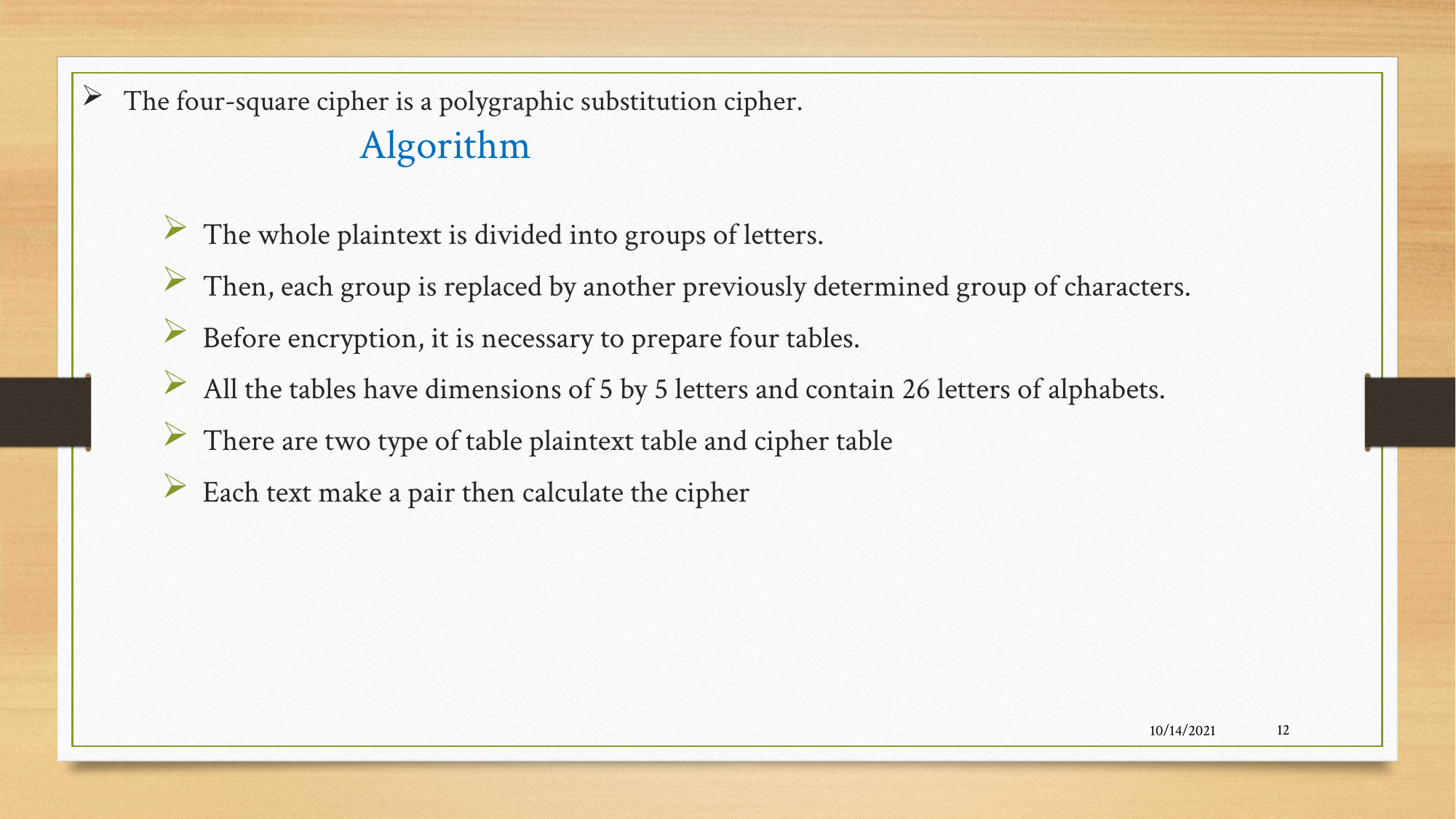

# The four-square cipher is a polygraphic substitution cipher. Algorithm
The whole plaintext is divided into groups of letters.
Then, each group is replaced by another previously determined group of characters.
Before encryption, it is necessary to prepare four tables.
All the tables have dimensions of 5 by 5 letters and contain 26 letters of alphabets.
There are two type of table plaintext table and cipher table
Each text make a pair then calculate the cipher
10/14/2021
12